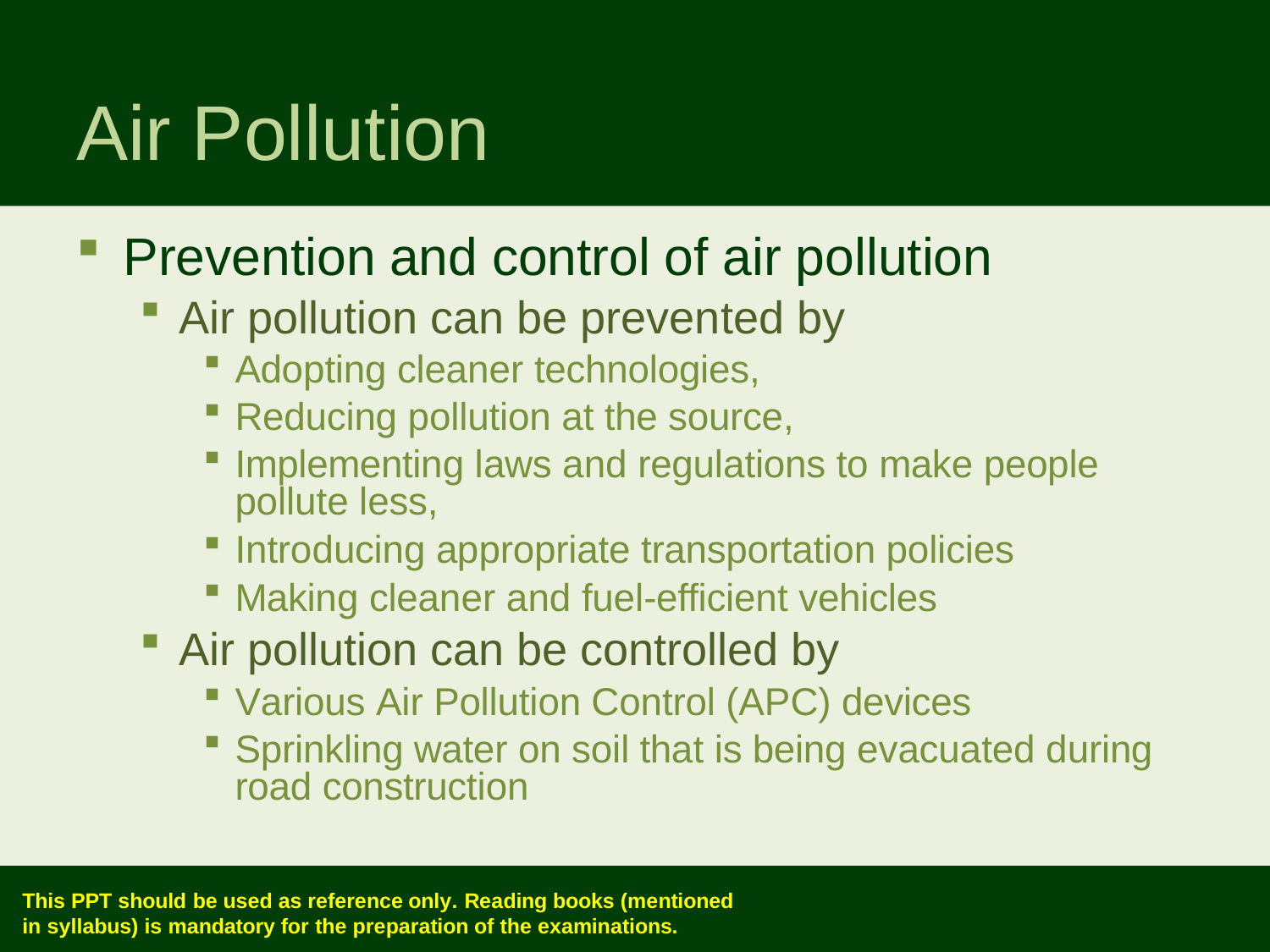

# Air Pollution
Prevention and control of air pollution
Air pollution can be prevented by
Adopting cleaner technologies,
Reducing pollution at the source,
Implementing laws and regulations to make people pollute less,
Introducing appropriate transportation policies
Making cleaner and fuel-efficient vehicles
Air pollution can be controlled by
Various Air Pollution Control (APC) devices
Sprinkling water on soil that is being evacuated during road construction
This PPT should be used as reference only. Reading books (mentioned in syllabus) is mandatory for the preparation of the examinations.